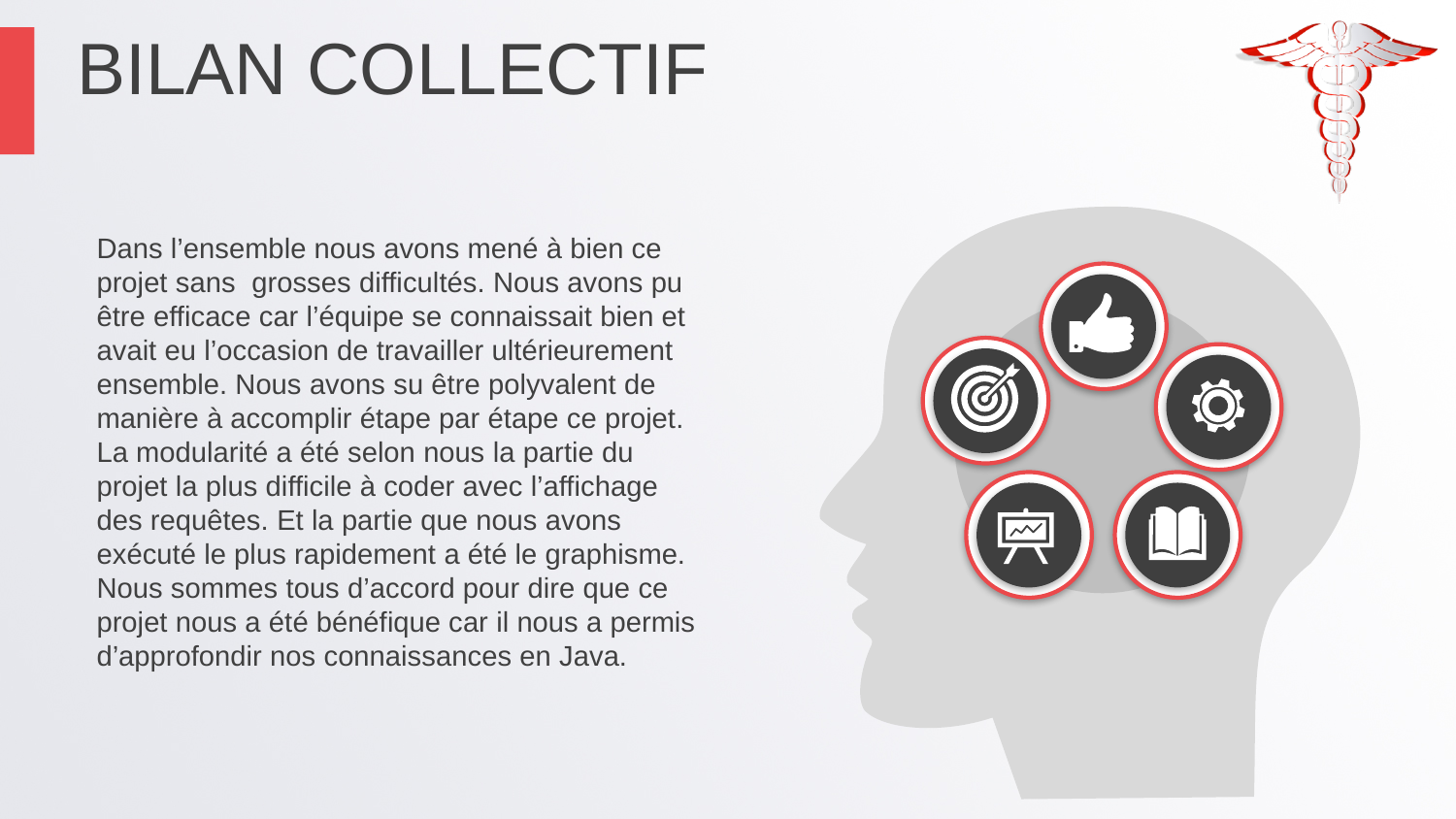

BILAN COLLECTIF

Dans l’ensemble nous avons mené à bien ce projet sans  grosses difficultés. Nous avons pu être efficace car l’équipe se connaissait bien et avait eu l’occasion de travailler ultérieurement ensemble. Nous avons su être polyvalent de manière à accomplir étape par étape ce projet.
La modularité a été selon nous la partie du projet la plus difficile à coder avec l’affichage des requêtes. Et la partie que nous avons exécuté le plus rapidement a été le graphisme.
Nous sommes tous d’accord pour dire que ce projet nous a été bénéfique car il nous a permis d’approfondir nos connaissances en Java.